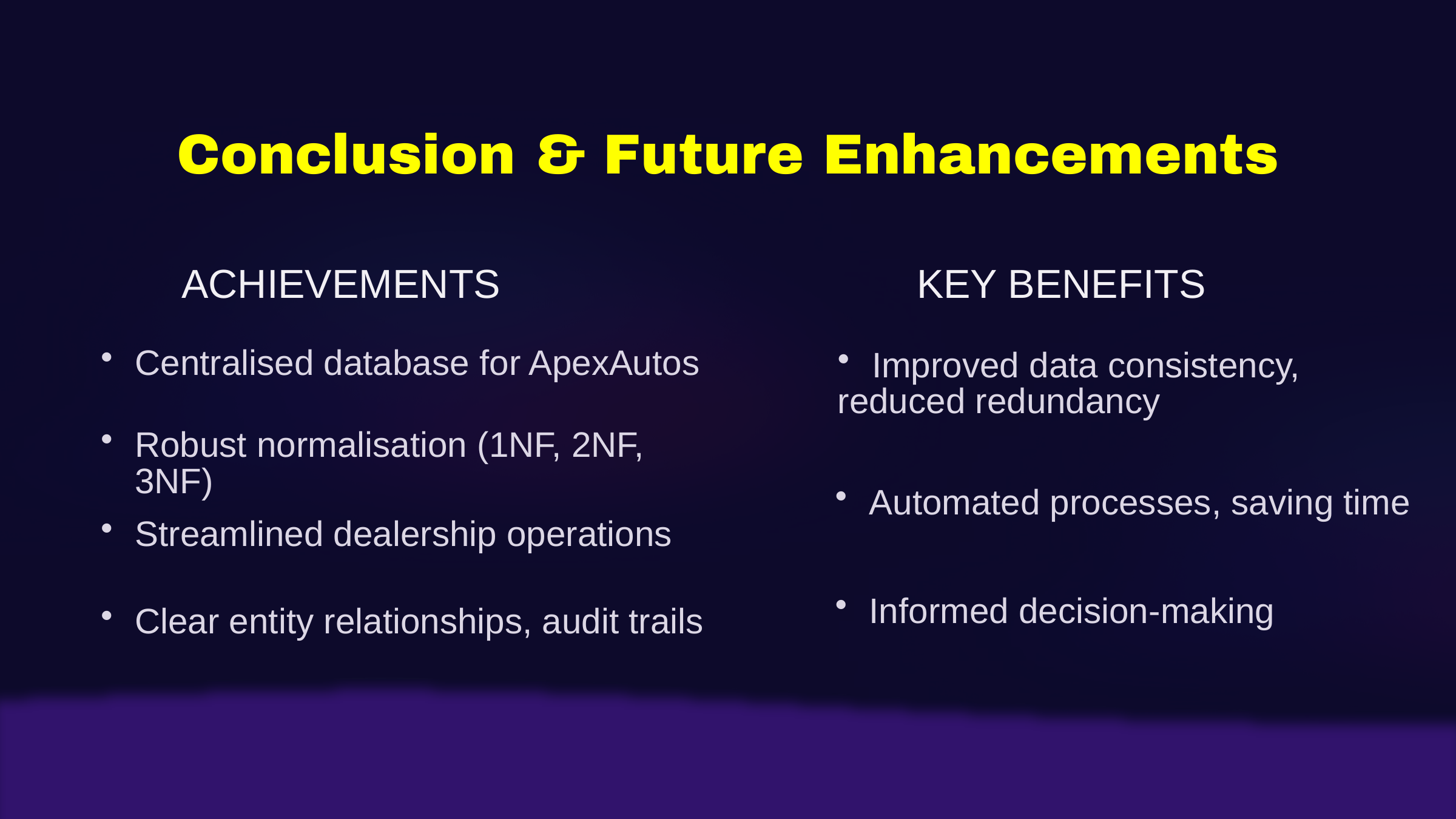

Conclusion & Future Enhancements
ACHIEVEMENTS
KEY BENEFITS
Centralised database for ApexAutos
Improved data consistency,
reduced redundancy
Robust normalisation (1NF, 2NF, 3NF)
Automated processes, saving time
Streamlined dealership operations
Informed decision-making
Clear entity relationships, audit trails